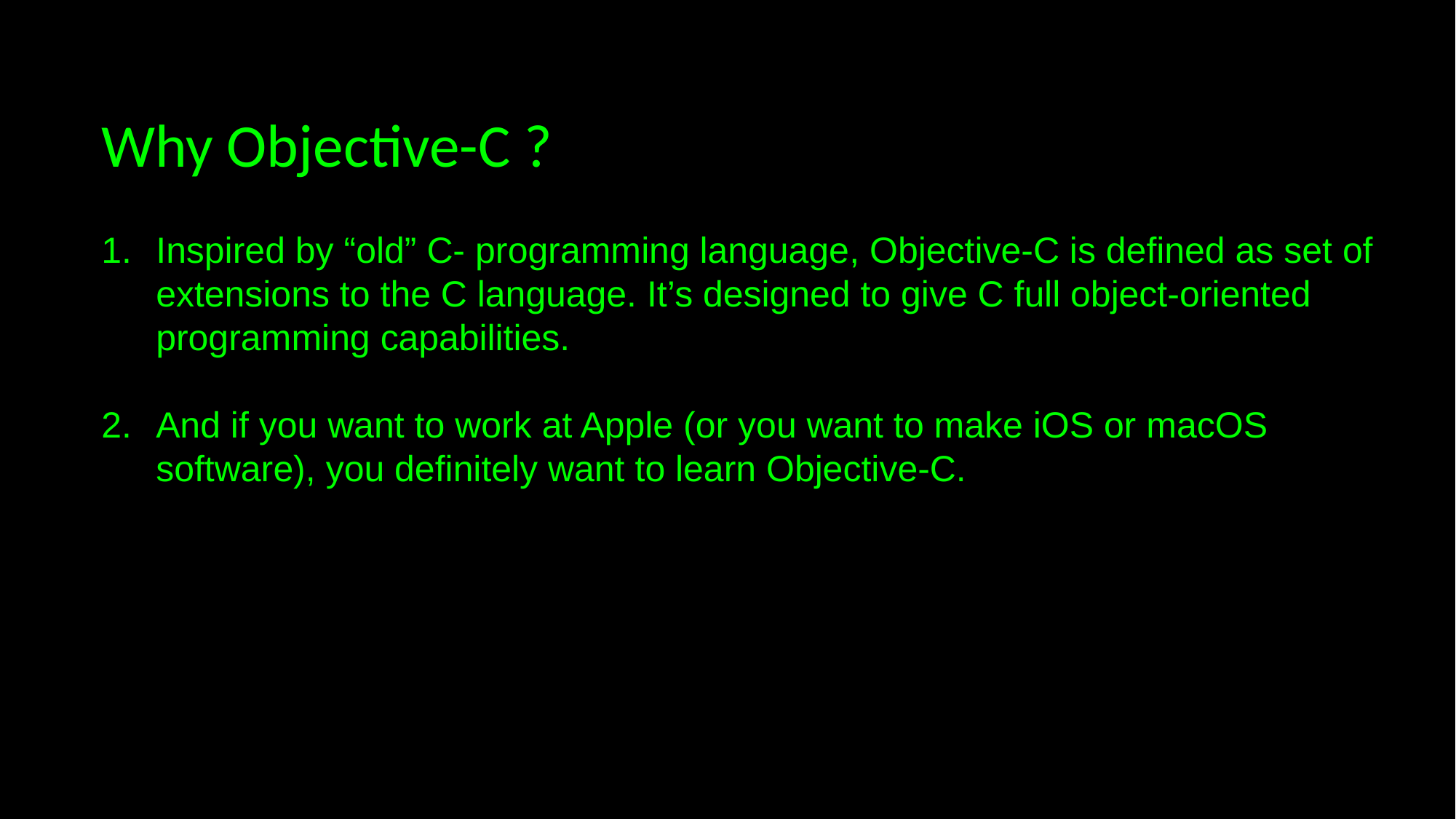

Why Objective-C ?
Inspired by “old” C- programming language, Objective-C is defined as set of extensions to the C language. It’s designed to give C full object-oriented programming capabilities.

And if you want to work at Apple (or you want to make iOS or macOS software), you definitely want to learn Objective-C.